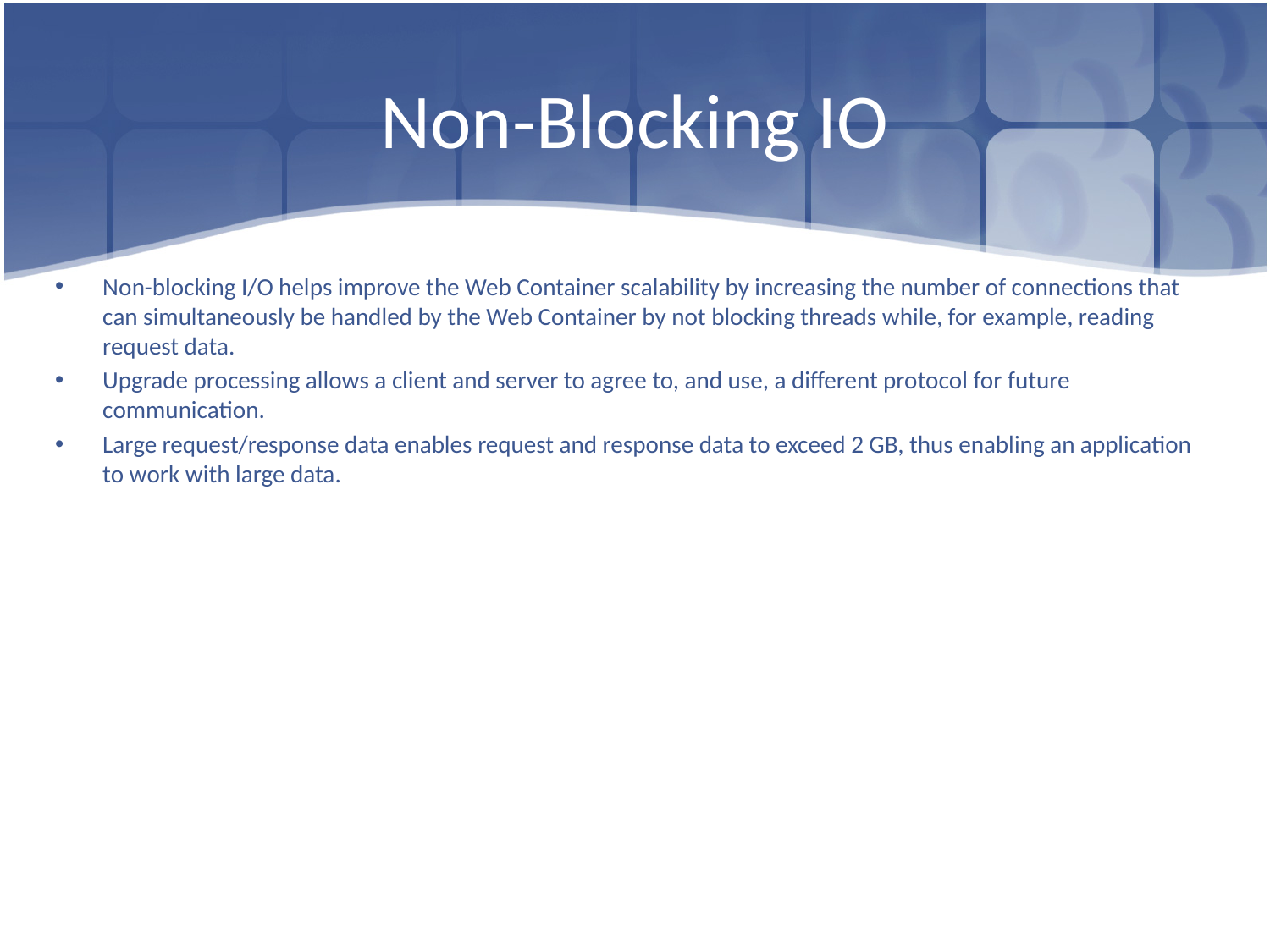

# Non-Blocking IO
Non-blocking I/O helps improve the Web Container scalability by increasing the number of connections that can simultaneously be handled by the Web Container by not blocking threads while, for example, reading request data.
Upgrade processing allows a client and server to agree to, and use, a different protocol for future communication.
Large request/response data enables request and response data to exceed 2 GB, thus enabling an application to work with large data.